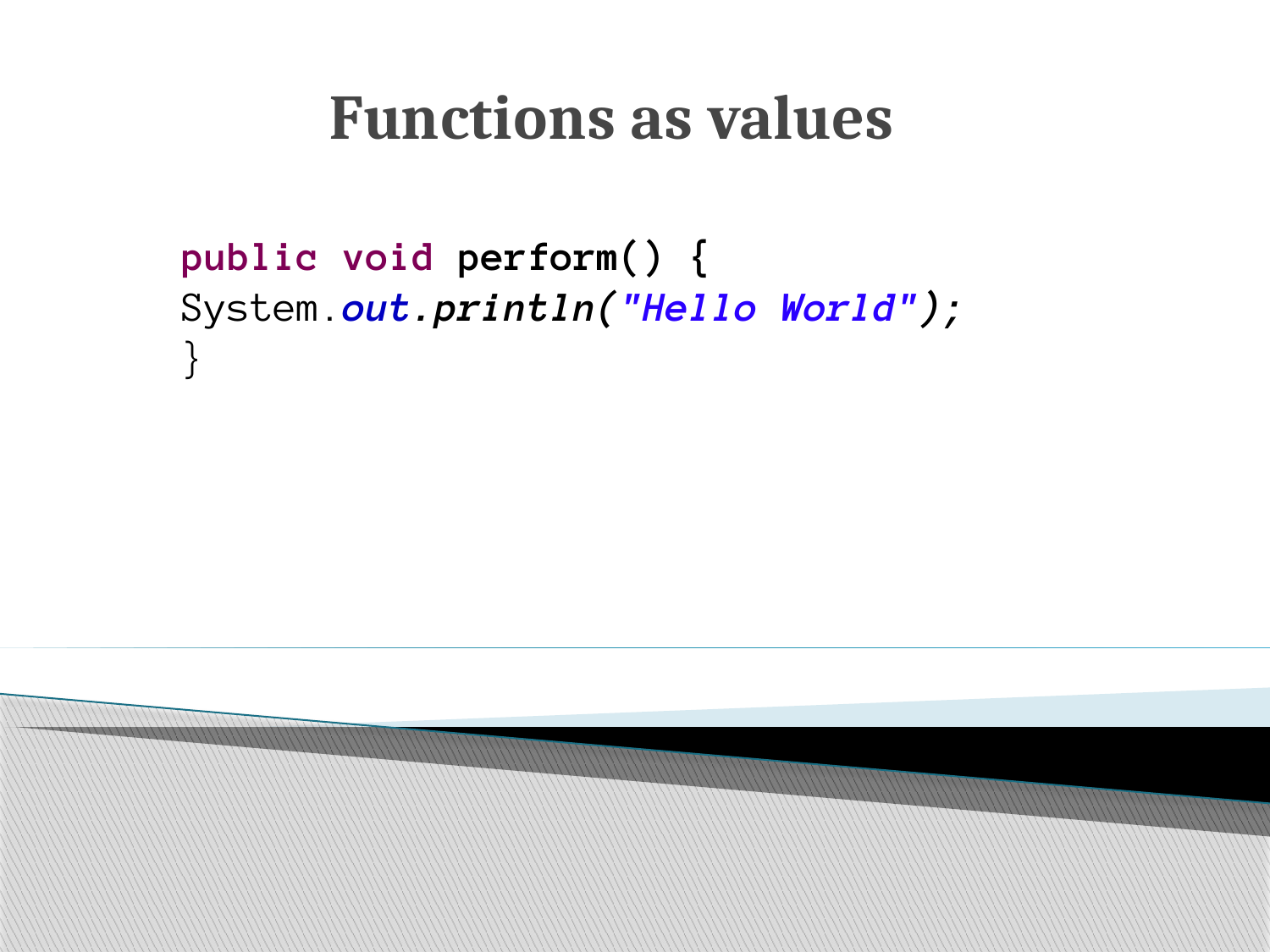

# Functions as values
public void perform() {
System.out.println("Hello World");
}